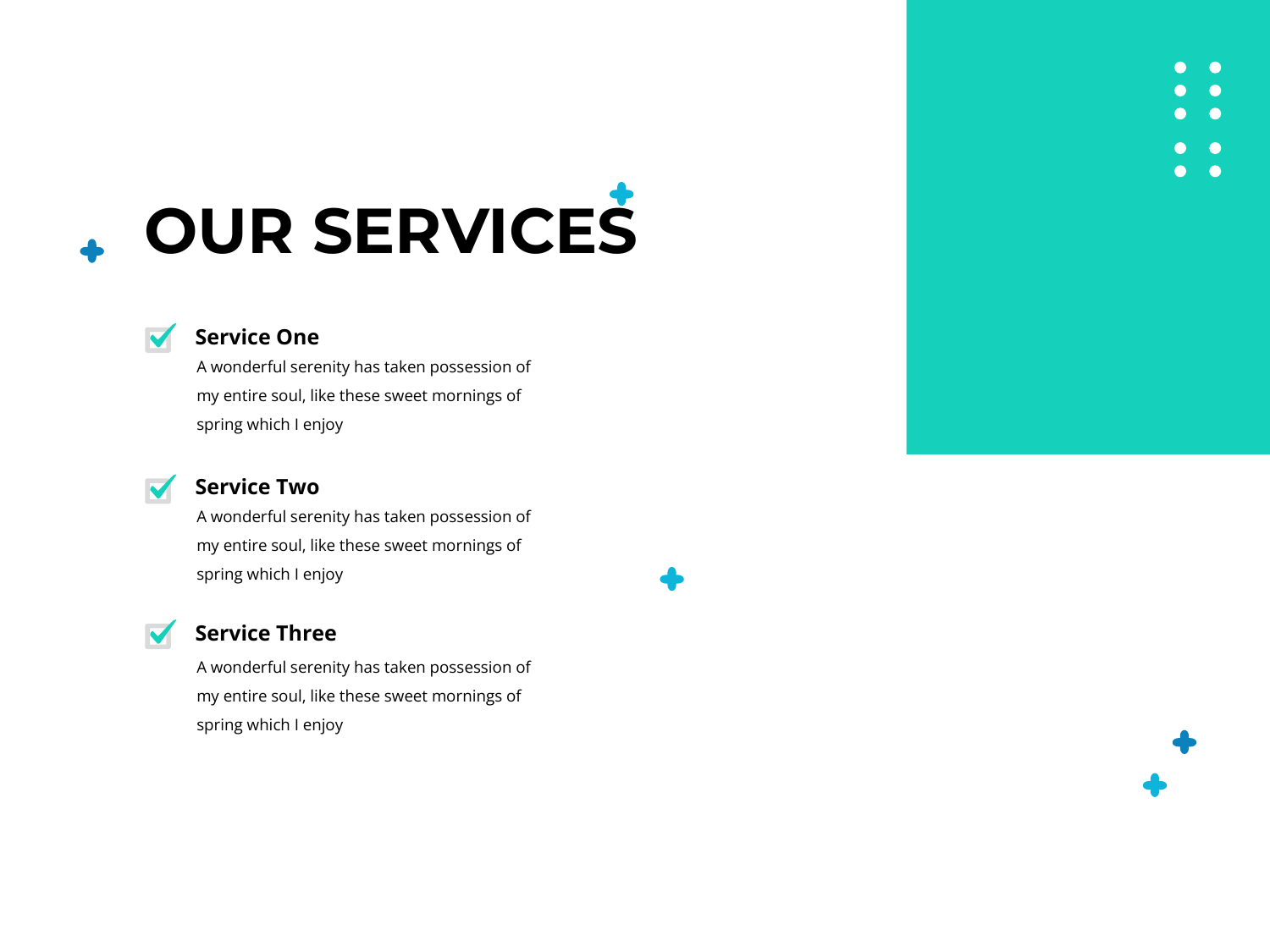

# OUR SERVICES

Service One

A wonderful serenity has taken possession of my entire soul, like these sweet mornings of spring which I enjoy
Service Two

A wonderful serenity has taken possession of my entire soul, like these sweet mornings of spring which I enjoy

Service Three

A wonderful serenity has taken possession of my entire soul, like these sweet mornings of spring which I enjoy